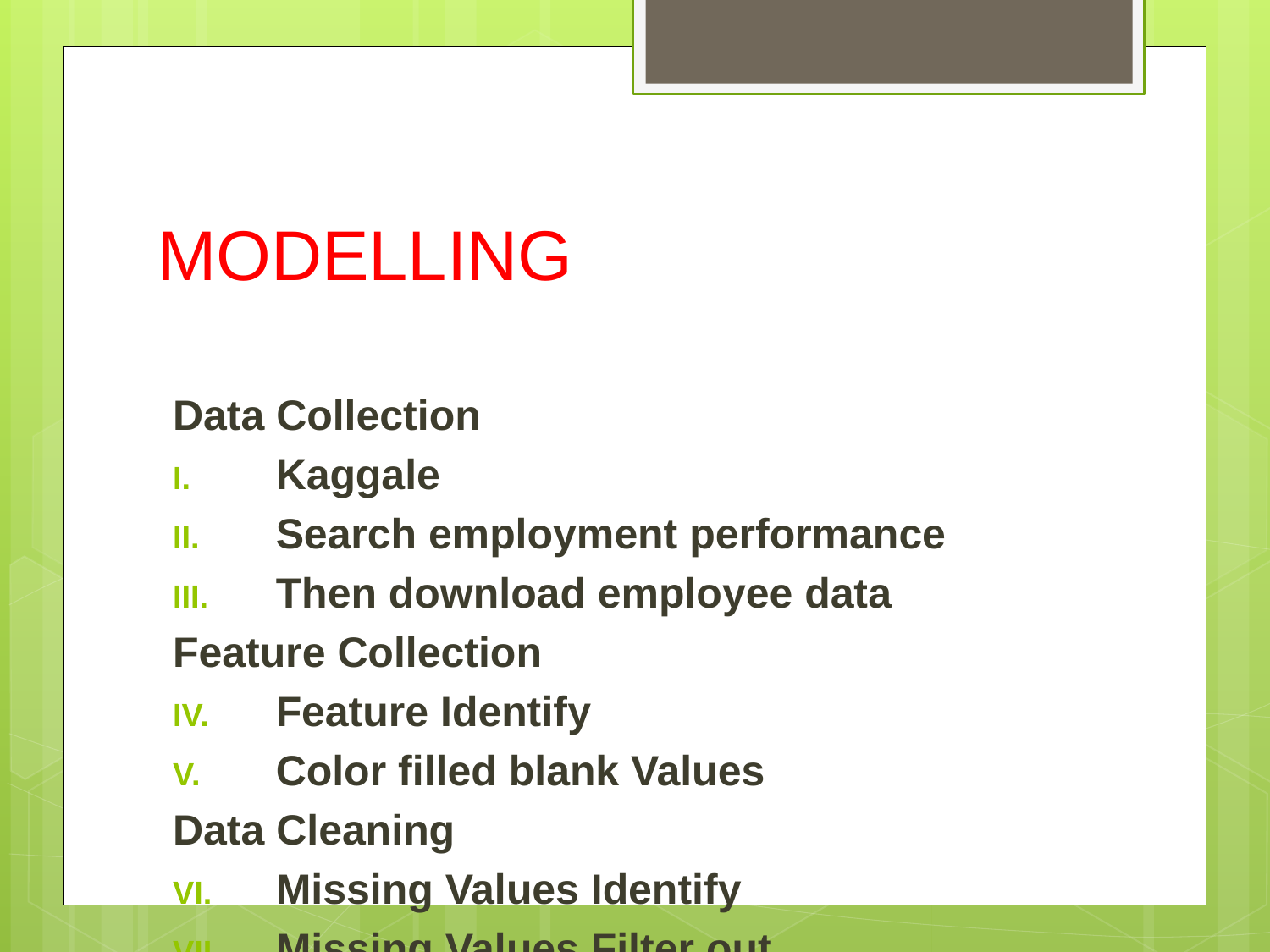

# MODELLING

Data Collection
  Kaggale
  Search employment performance
  Then download employee data
Feature Collection
  Feature Identify
  Color filled blank Values
Data Cleaning
  Missing Values Identify
  Missing Values Filter out